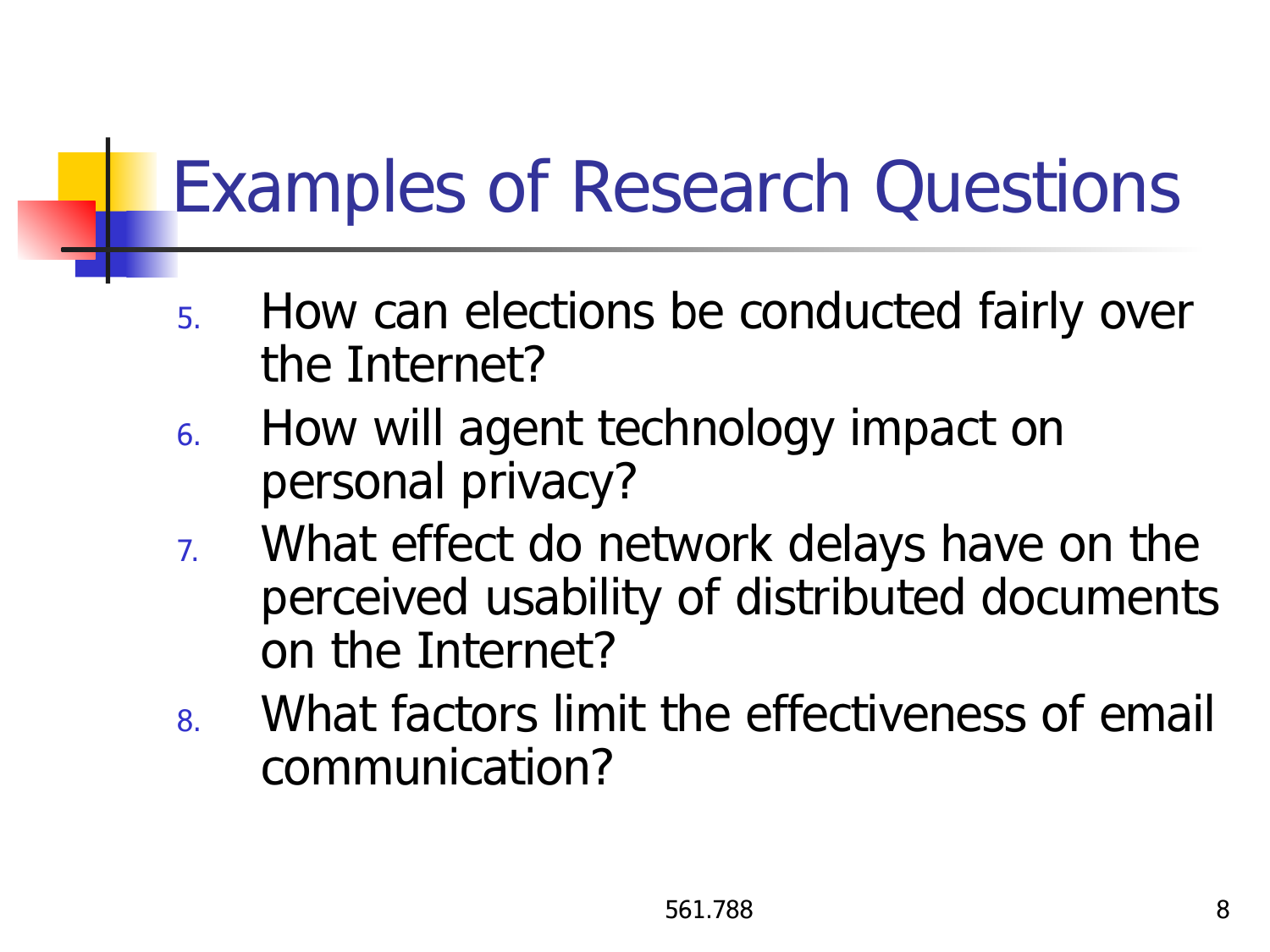

# Examples of Research Questions
How can elections be conducted fairly over the Internet?
How will agent technology impact on personal privacy?
What effect do network delays have on the perceived usability of distributed documents on the Internet?
What factors limit the effectiveness of email communication?
561.788
8